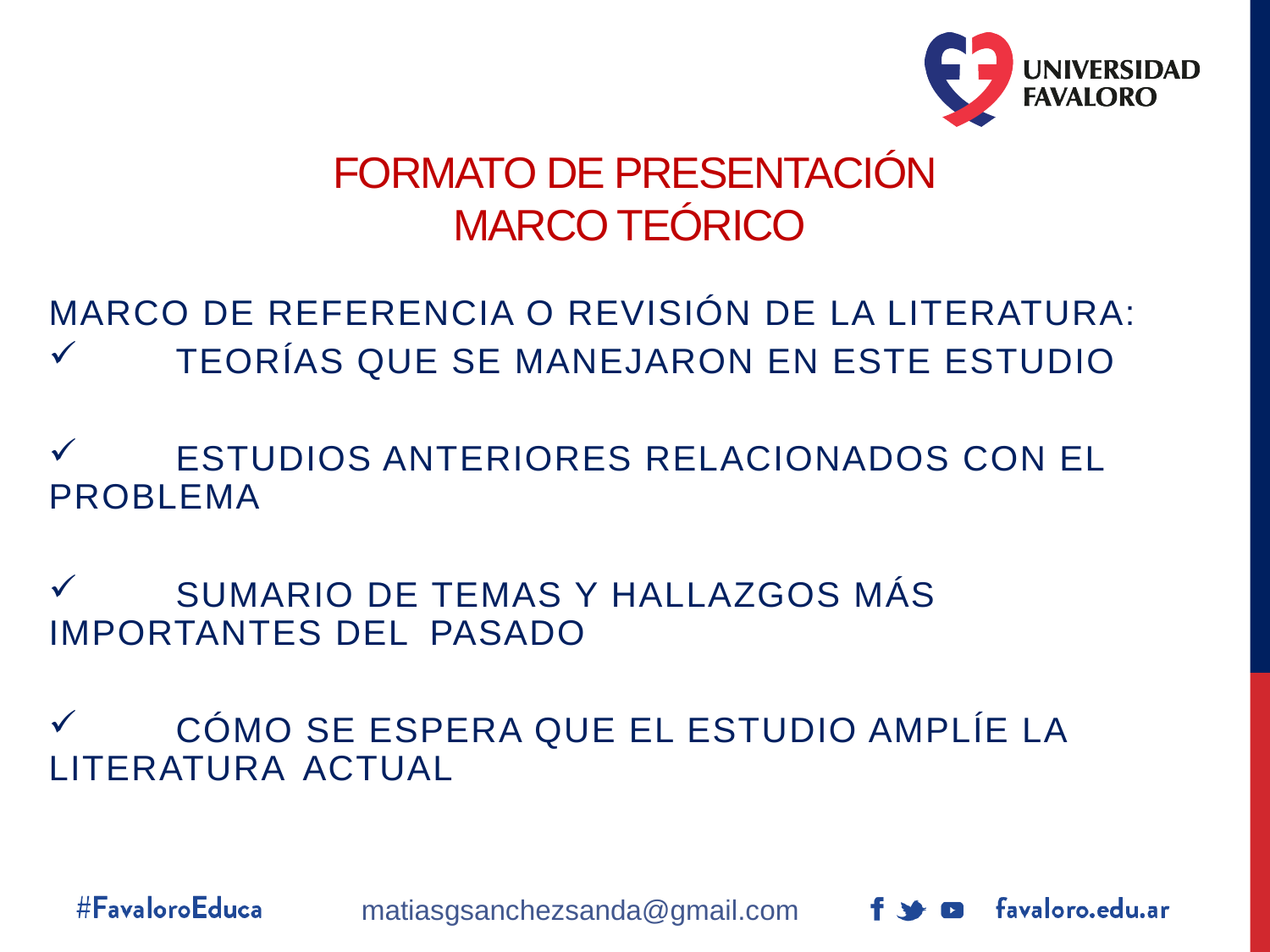

# Formato de Presentación marco teórico
Marco de referencia o revisión de la literatura:
	Teorías que se manejaron en este estudio

	Estudios anteriores relacionados con el problema

	Sumario de temas y hallazgos más importantes del 	pasado

	Cómo se espera que el estudio amplíe la literatura 	actual

matiasgsanchezsanda@gmail.com